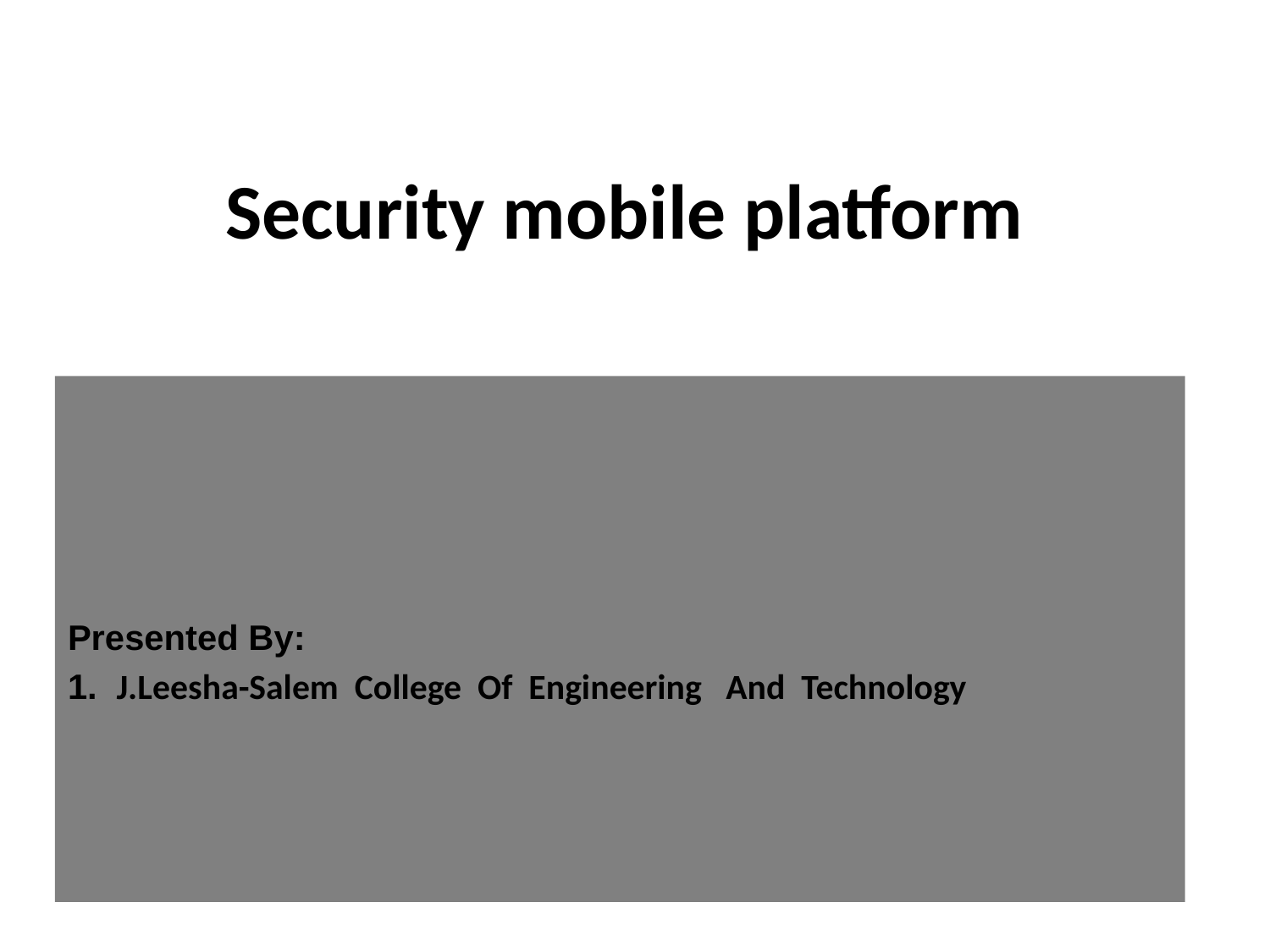

# Security mobile platform

Presented By:
1.  J.Leesha-Salem  College  Of  Engineering   And  Technology